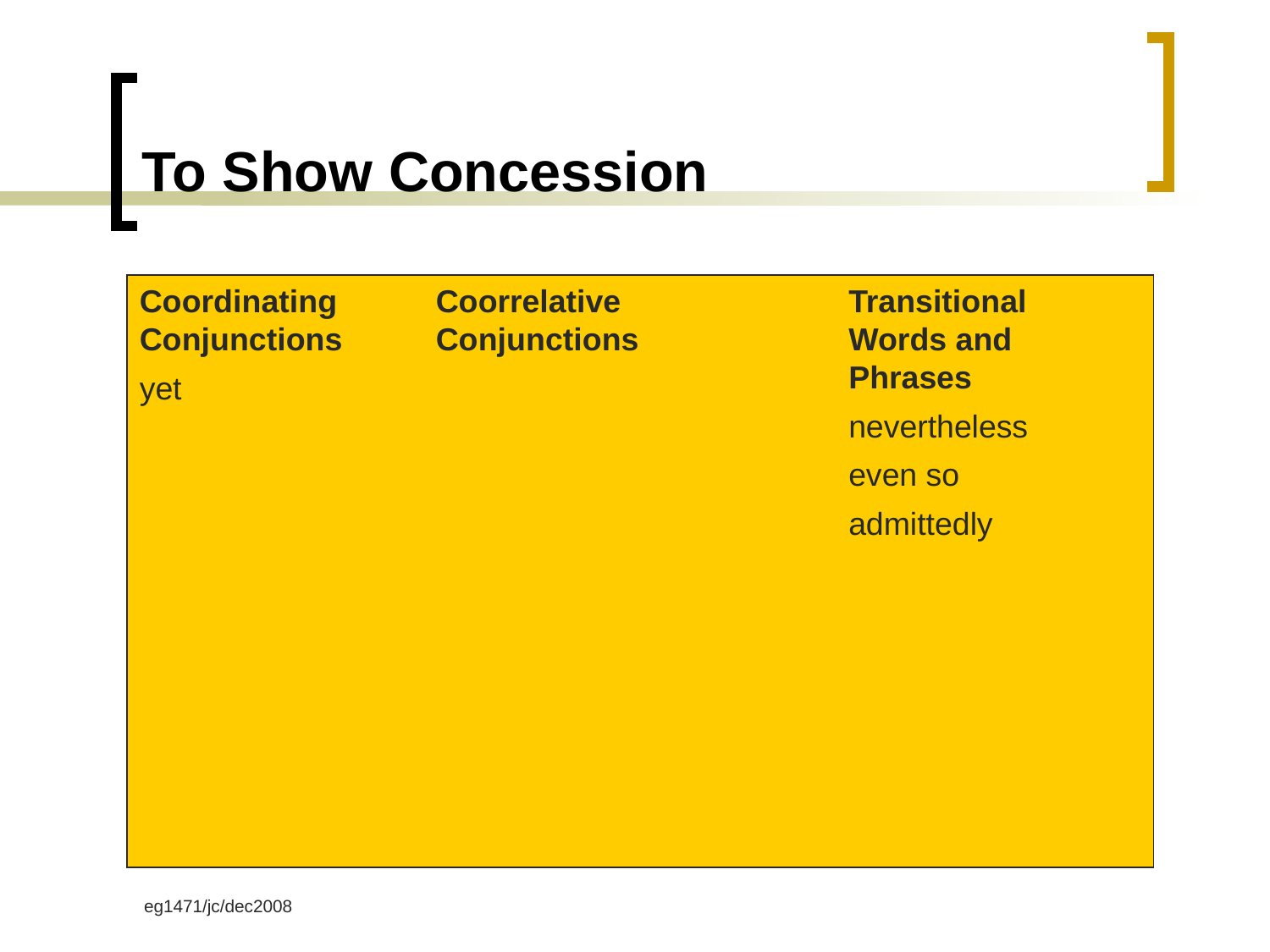

# To Show Concession

Coordinating Conjunctions
yet
Coorrelative Conjunctions

Transitional Words and Phrases
nevertheless
even so
admittedly

eg1471/jc/dec2008